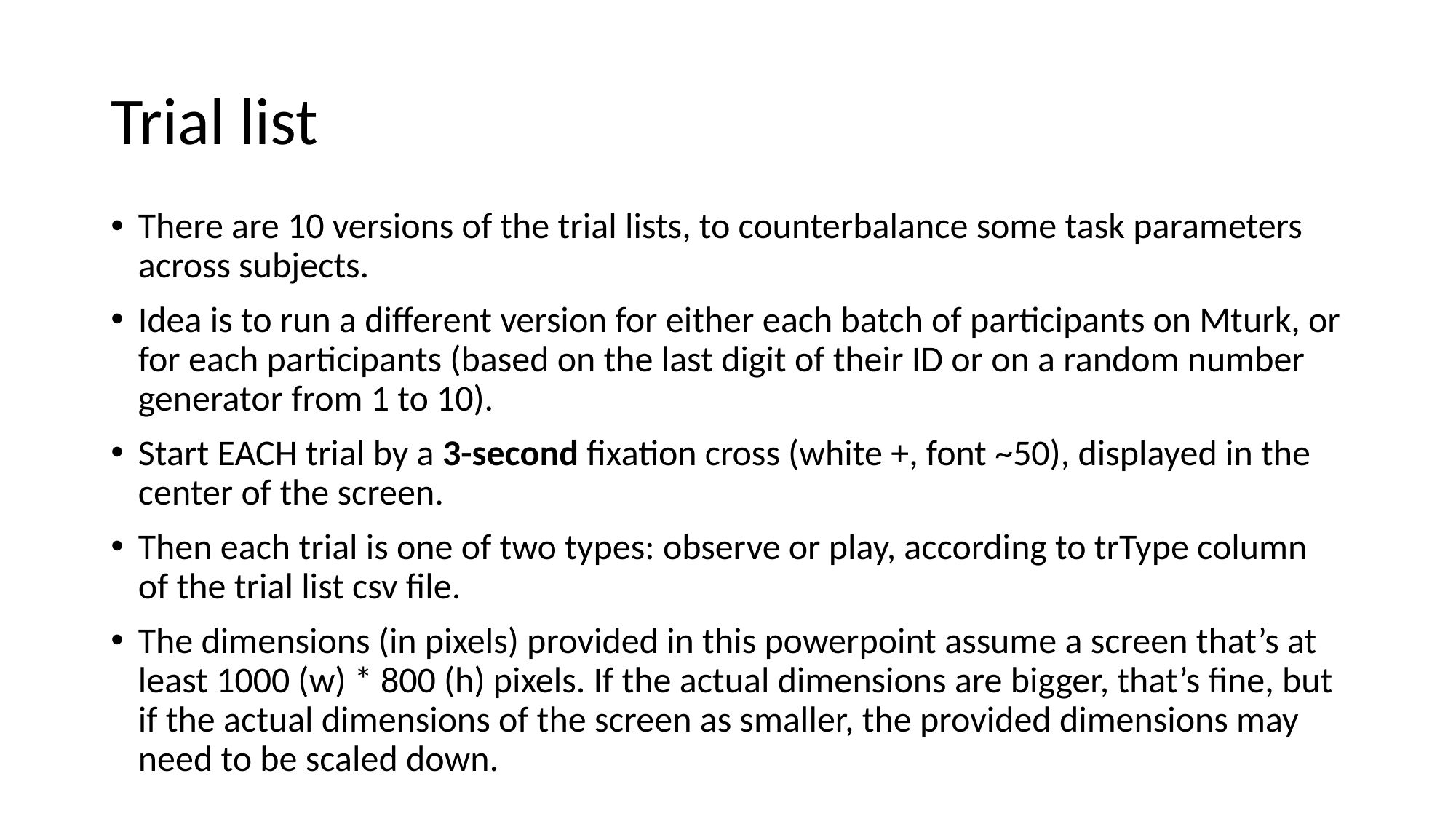

# Trial list
There are 10 versions of the trial lists, to counterbalance some task parameters across subjects.
Idea is to run a different version for either each batch of participants on Mturk, or for each participants (based on the last digit of their ID or on a random number generator from 1 to 10).
Start EACH trial by a 3-second fixation cross (white +, font ~50), displayed in the center of the screen.
Then each trial is one of two types: observe or play, according to trType column of the trial list csv file.
The dimensions (in pixels) provided in this powerpoint assume a screen that’s at least 1000 (w) * 800 (h) pixels. If the actual dimensions are bigger, that’s fine, but if the actual dimensions of the screen as smaller, the provided dimensions may need to be scaled down.